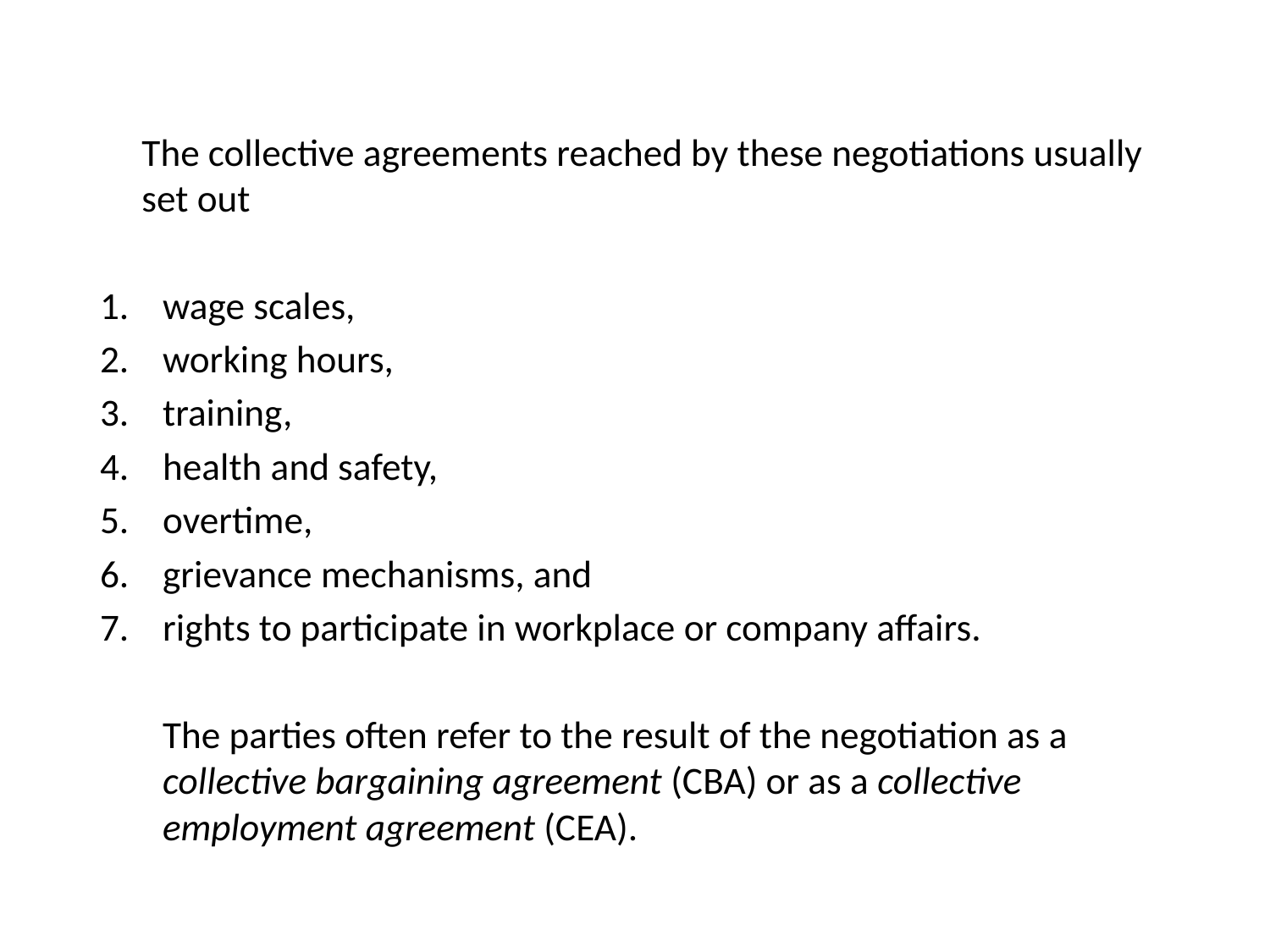

The collective agreements reached by these negotiations usually set out

wage scales,
working hours,
training,
health and safety,
overtime,
grievance mechanisms, and
rights to participate in workplace or company affairs.

	The parties often refer to the result of the negotiation as a collective bargaining agreement (CBA) or as a collective employment agreement (CEA).